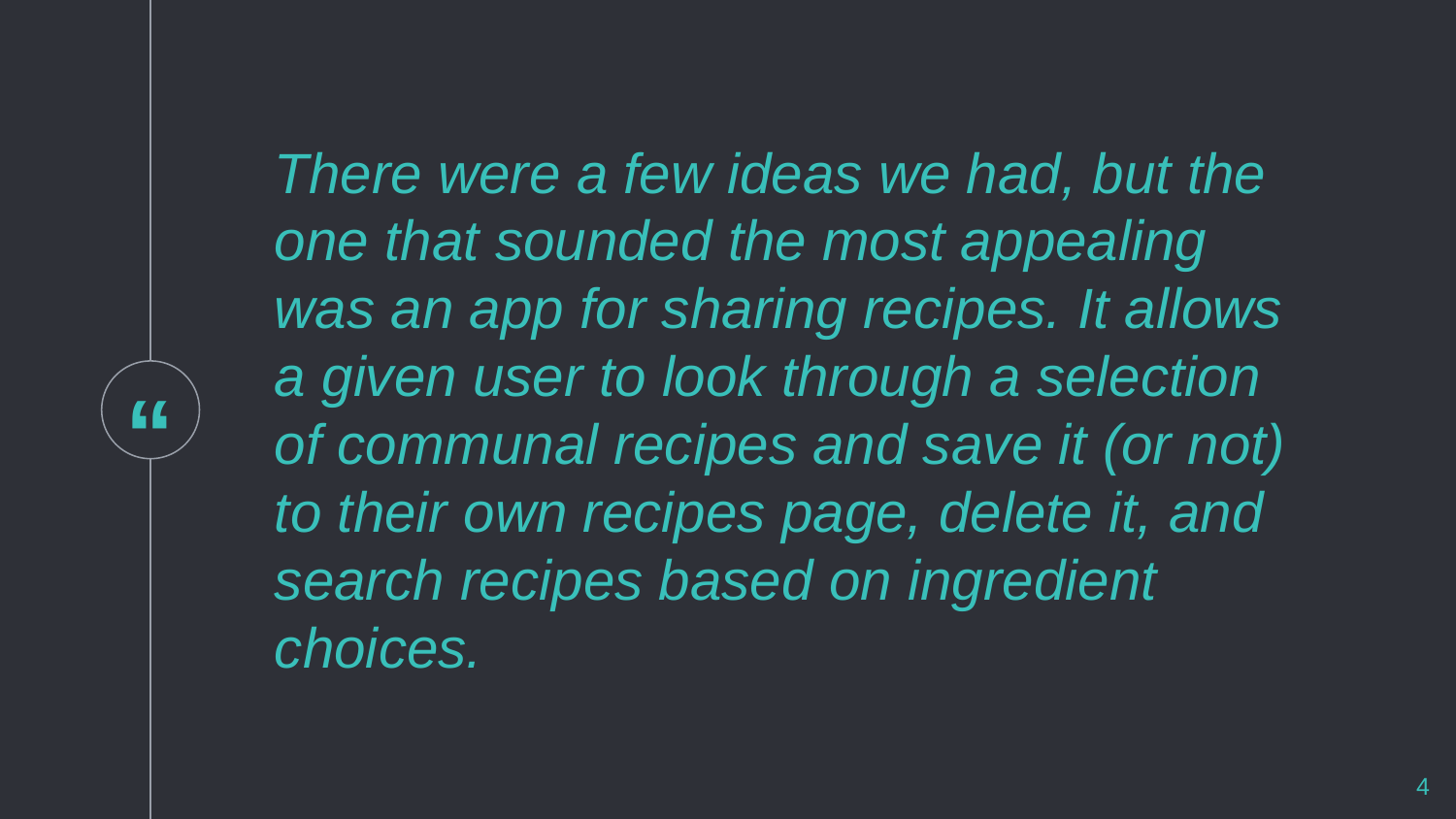

There were a few ideas we had, but the one that sounded the most appealing was an app for sharing recipes. It allows a given user to look through a selection of communal recipes and save it (or not) to their own recipes page, delete it, and search recipes based on ingredient choices.
4